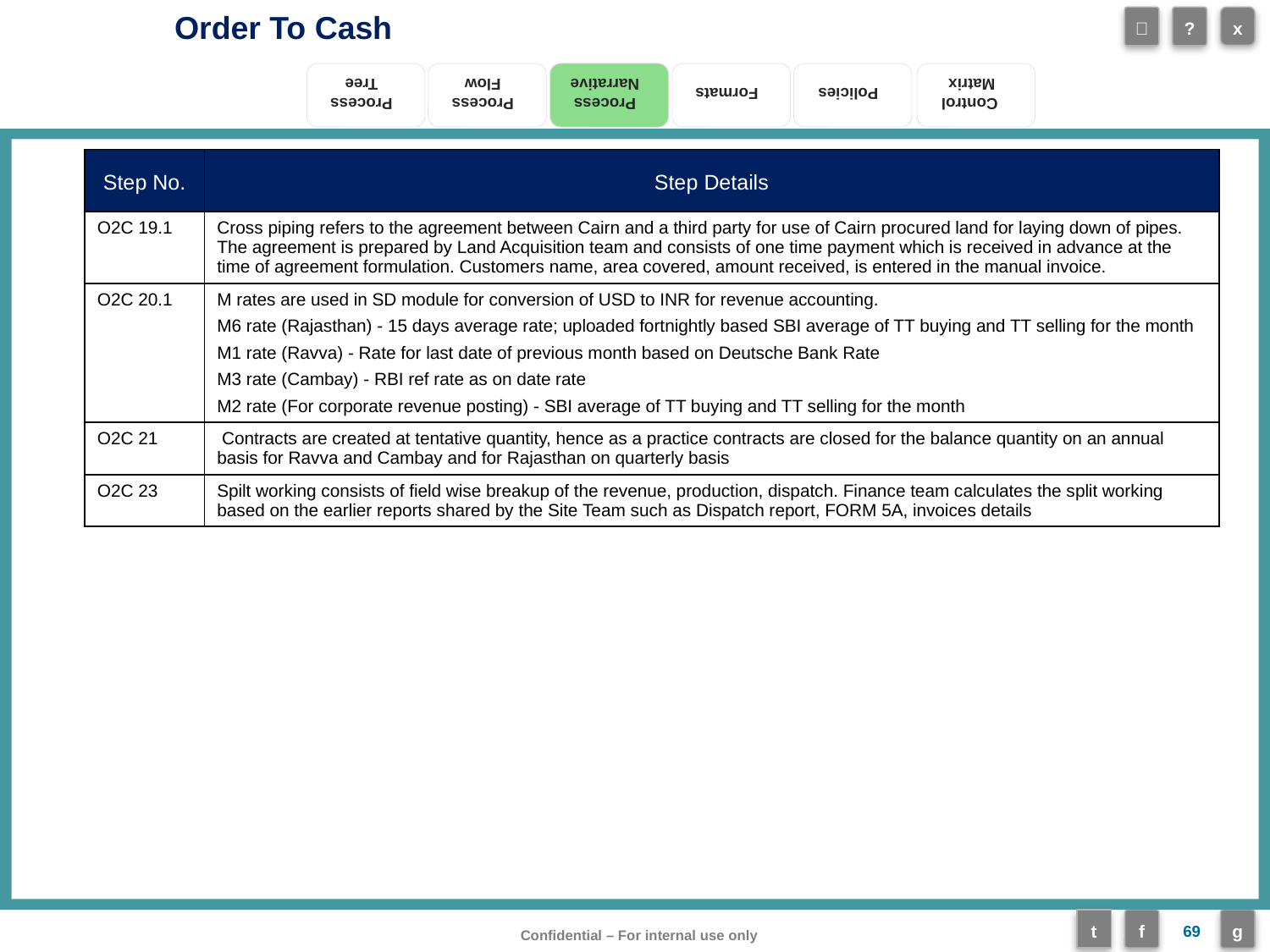

Process Narrative
| Step No. | Step Details |
| --- | --- |
| O2C 19.1 | Cross piping refers to the agreement between Cairn and a third party for use of Cairn procured land for laying down of pipes. The agreement is prepared by Land Acquisition team and consists of one time payment which is received in advance at the time of agreement formulation. Customers name, area covered, amount received, is entered in the manual invoice. |
| O2C 20.1 | M rates are used in SD module for conversion of USD to INR for revenue accounting. M6 rate (Rajasthan) - 15 days average rate; uploaded fortnightly based SBI average of TT buying and TT selling for the month M1 rate (Ravva) - Rate for last date of previous month based on Deutsche Bank Rate M3 rate (Cambay) - RBI ref rate as on date rate M2 rate (For corporate revenue posting) - SBI average of TT buying and TT selling for the month |
| O2C 21 | Contracts are created at tentative quantity, hence as a practice contracts are closed for the balance quantity on an annual basis for Ravva and Cambay and for Rajasthan on quarterly basis |
| O2C 23 | Spilt working consists of field wise breakup of the revenue, production, dispatch. Finance team calculates the split working based on the earlier reports shared by the Site Team such as Dispatch report, FORM 5A, invoices details |
69